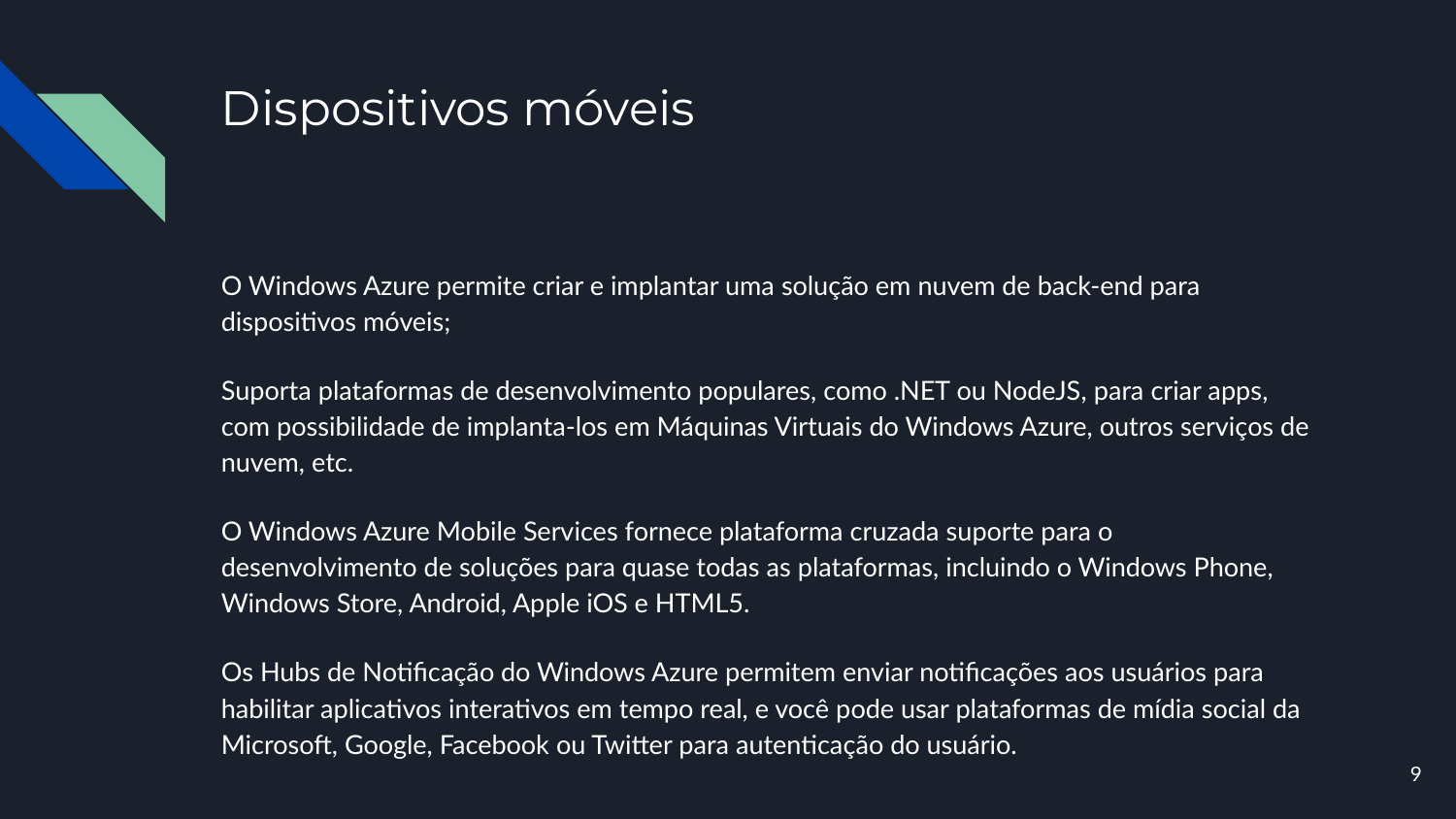

# Dispositivos móveis
O Windows Azure permite criar e implantar uma solução em nuvem de back-end para dispositivos móveis;
Suporta plataformas de desenvolvimento populares, como .NET ou NodeJS, para criar apps, com possibilidade de implanta-los em Máquinas Virtuais do Windows Azure, outros serviços de nuvem, etc.
O Windows Azure Mobile Services fornece plataforma cruzada suporte para o desenvolvimento de soluções para quase todas as plataformas, incluindo o Windows Phone, Windows Store, Android, Apple iOS e HTML5.
Os Hubs de Notificação do Windows Azure permitem enviar notificações aos usuários para habilitar aplicativos interativos em tempo real, e você pode usar plataformas de mídia social da Microsoft, Google, Facebook ou Twitter para autenticação do usuário.
9